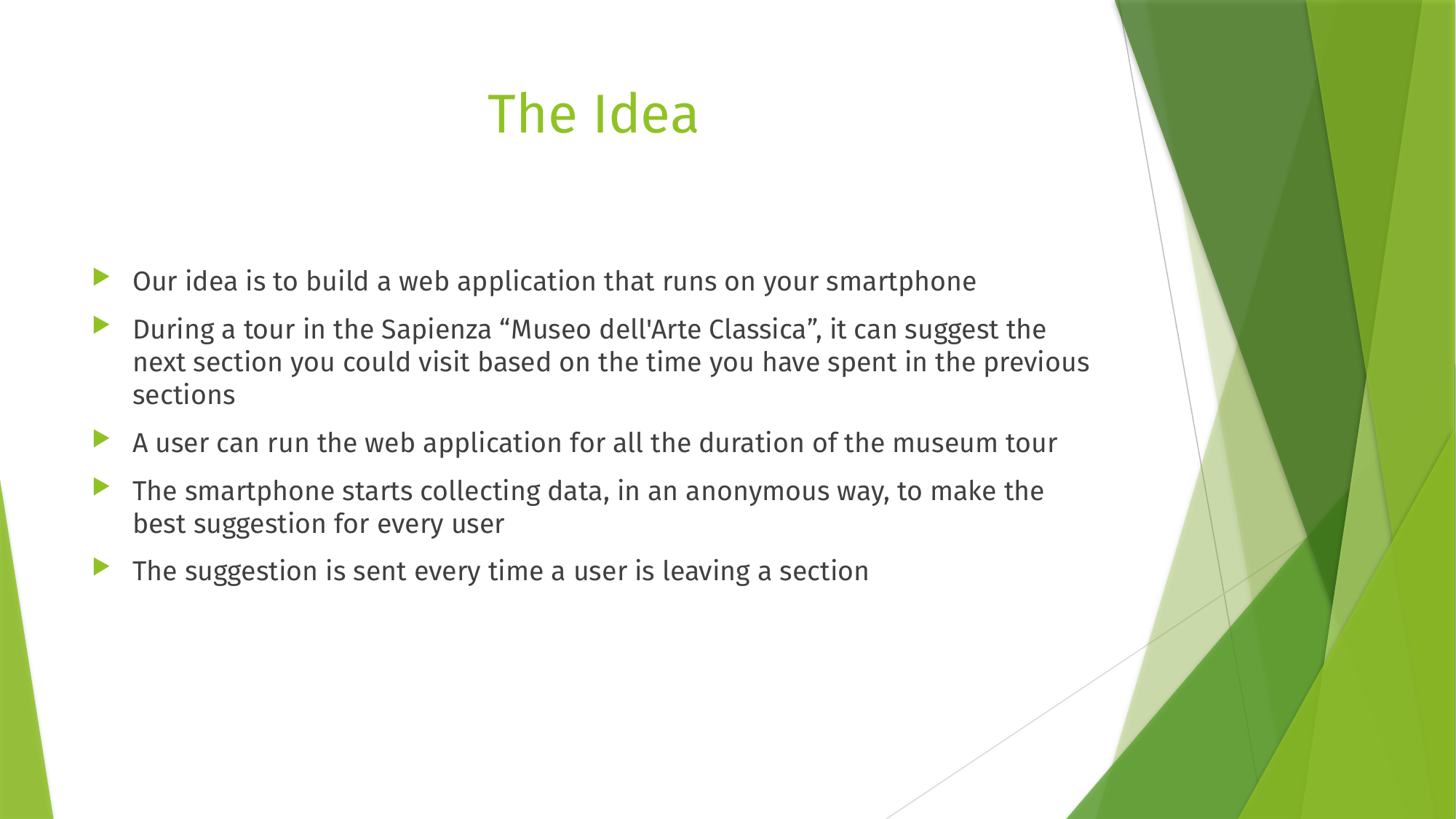

# The Idea
Our idea is to build a web application that runs on your smartphone
During a tour in the Sapienza “Museo dell'Arte Classica”, it can suggest the next section you could visit based on the time you have spent in the previous sections
A user can run the web application for all the duration of the museum tour
The smartphone starts collecting data, in an anonymous way, to make the best suggestion for every user
The suggestion is sent every time a user is leaving a section